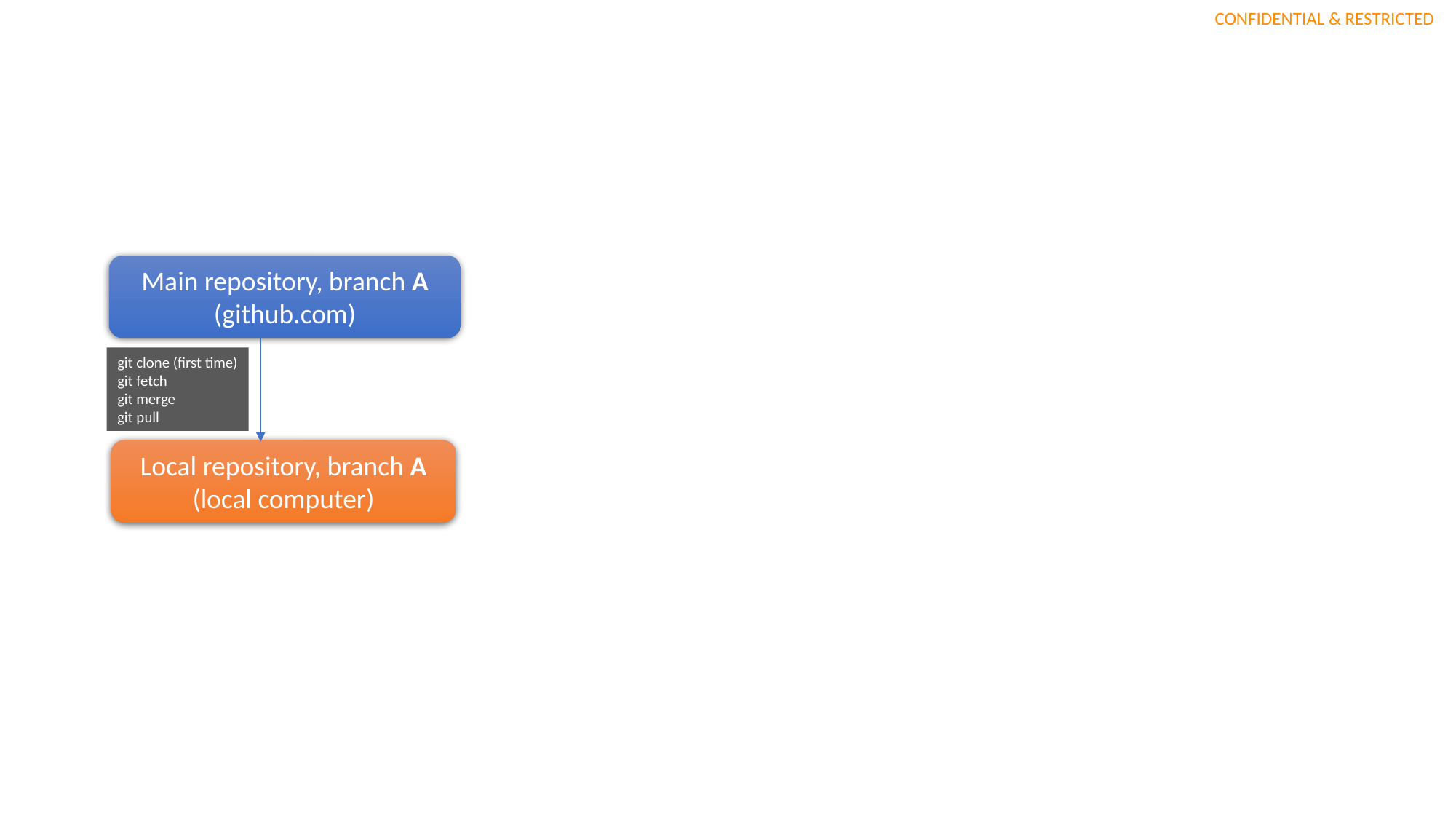

Main repository, branch A
(github.com)
git clone (first time)
git fetch
git merge
git pull
Local repository, branch A
(local computer)